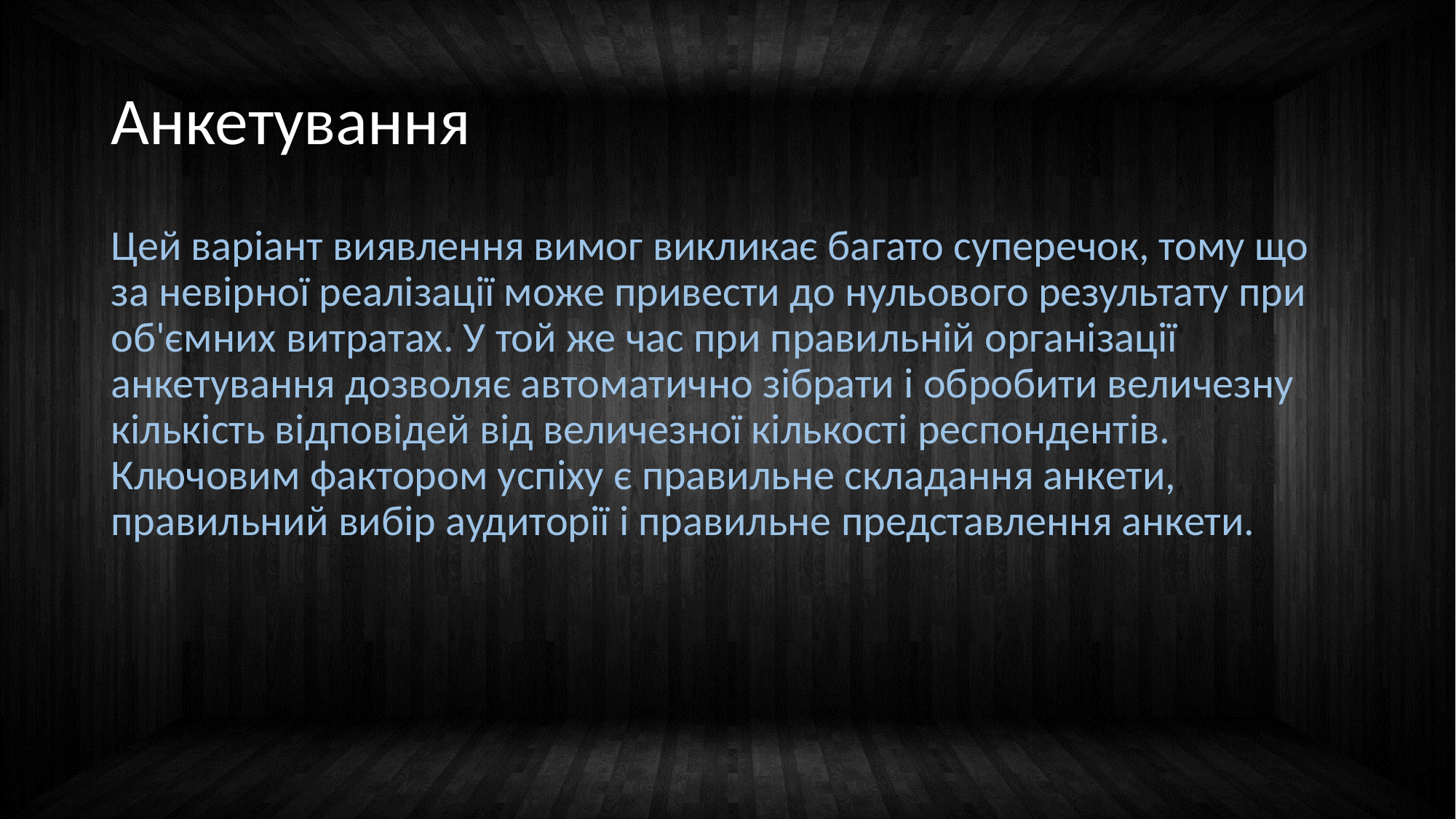

# Анкетування
Цей варіант виявлення вимог викликає багато суперечок, тому що за невірної реалізації може привести до нульового результату при об'ємних витратах. У той же час при правильній організації анкетування дозволяє автоматично зібрати і обробити величезну кількість відповідей від величезної кількості респондентів. Ключовим фактором успіху є правильне складання анкети, правильний вибір аудиторії і правильне представлення анкети.